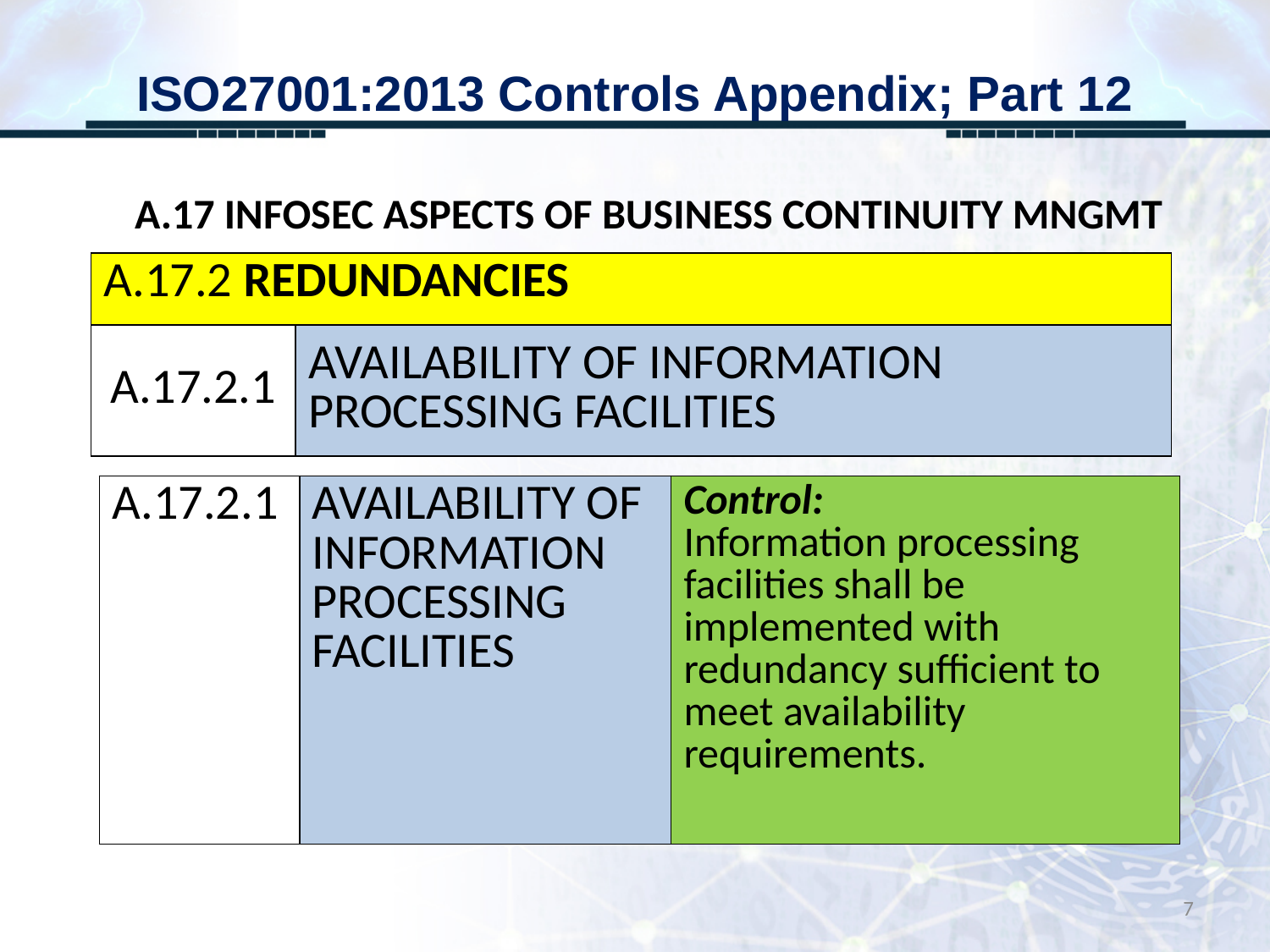

# ISO27001:2013 Controls Appendix; Part 12
A.17 INFOSEC ASPECTS OF BUSINESS CONTINUITY MNGMT
| A.17.2 REDUNDANCIES |  |
| --- | --- |
| A.17.2.1 | AVAILABILITY OF INFORMATION PROCESSING FACILITIES |
| A.17.2.1 | AVAILABILITY OF INFORMATION PROCESSING FACILITIES | Control: Information processing facilities shall be implemented with redundancy sufficient to meet availability requirements. |
| --- | --- | --- |
7